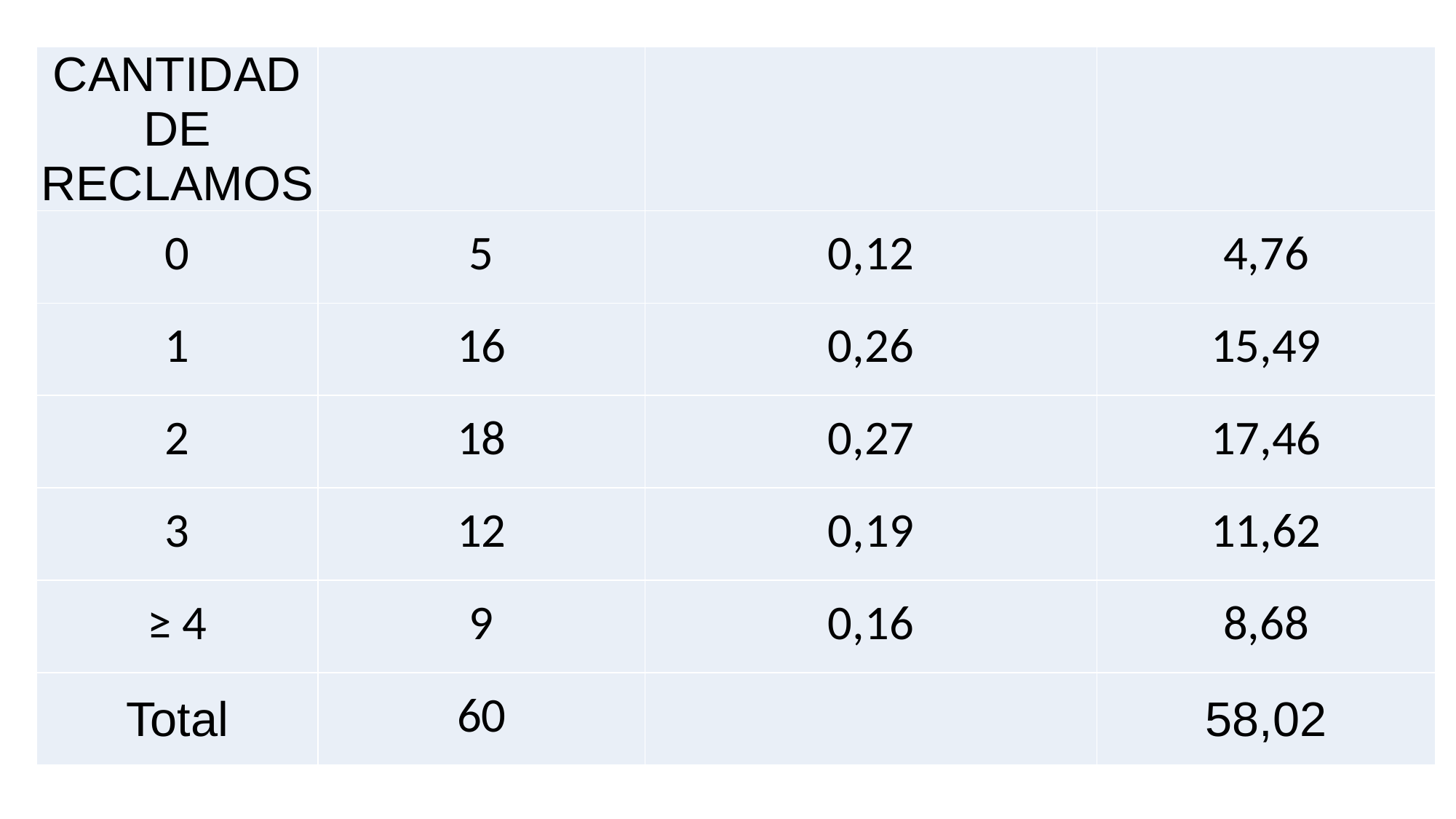

| CANTIDAD DE RECLAMOS |  |  |  |
| --- | --- | --- | --- |
| 0 | 5 | 0,12 | 4,76 |
| 1 | 16 | 0,26 | 15,49 |
| 2 | 18 | 0,27 | 17,46 |
| 3 | 12 | 0,19 | 11,62 |
| ≥ 4 | 9 | 0,16 | 8,68 |
| Total | 60 |  | 58,02 |